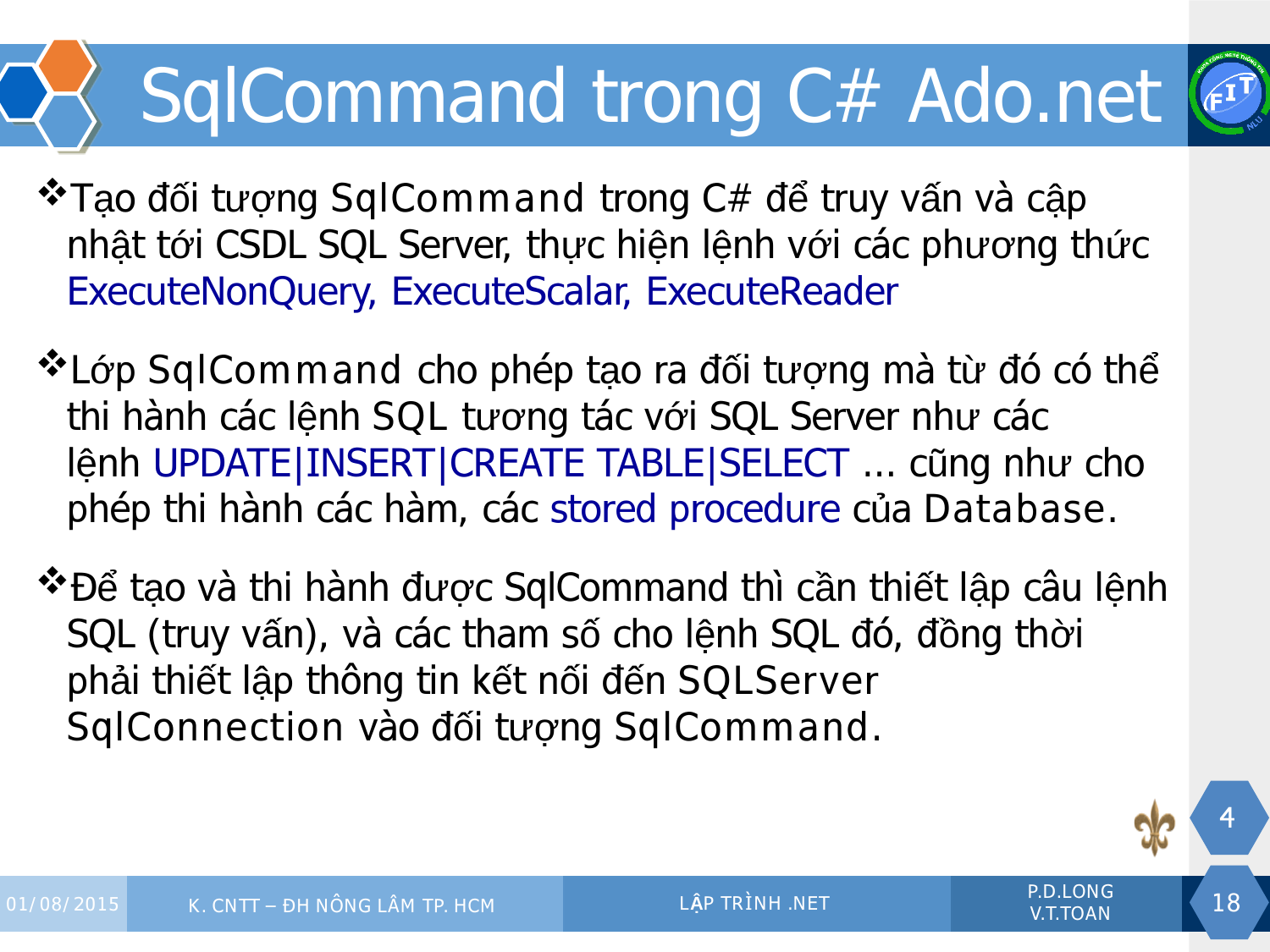

# SqlCommand trong C# Ado.net
Tạo đối tượng SqlCommand trong C# để truy vấn và cập nhật tới CSDL SQL Server, thực hiện lệnh với các phương thức ExecuteNonQuery, ExecuteScalar, ExecuteReader
Lớp SqlCommand cho phép tạo ra đối tượng mà từ đó có thể thi hành các lệnh SQL tương tác với SQL Server như các lệnh UPDATE|INSERT|CREATE TABLE|SELECT ... cũng như cho phép thi hành các hàm, các stored procedure của Database.
Để tạo và thi hành được SqlCommand thì cần thiết lập câu lệnh SQL (truy vấn), và các tham số cho lệnh SQL đó, đồng thời phải thiết lập thông tin kết nối đến SQLServer SqlConnection vào đối tượng SqlCommand.

4
01/08/2015
K. CNTT – ĐH NÔNG LÂM TP. HCM